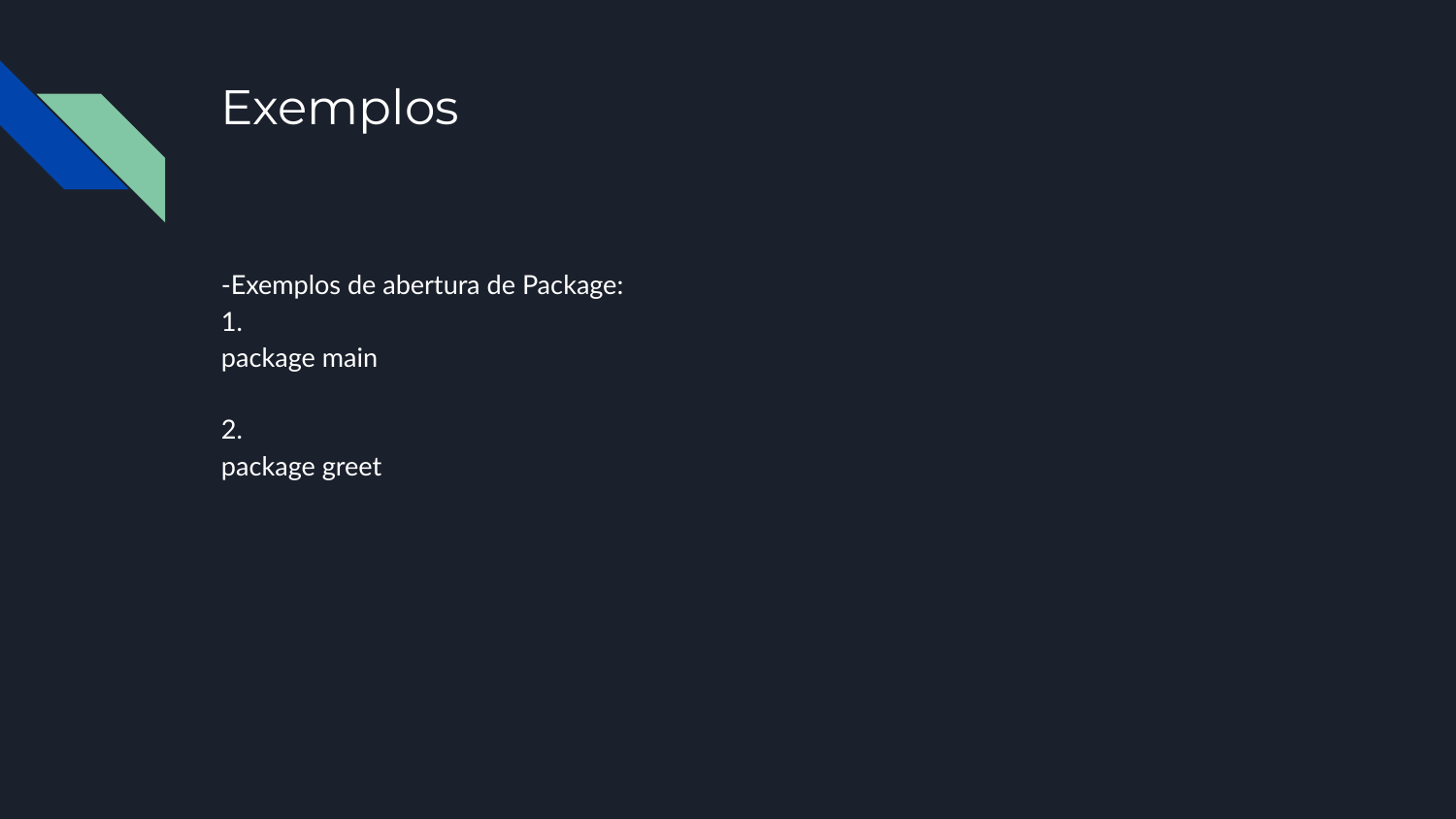

# Exemplos
-Exemplos de abertura de Package:
1.
package main

2.
package greet